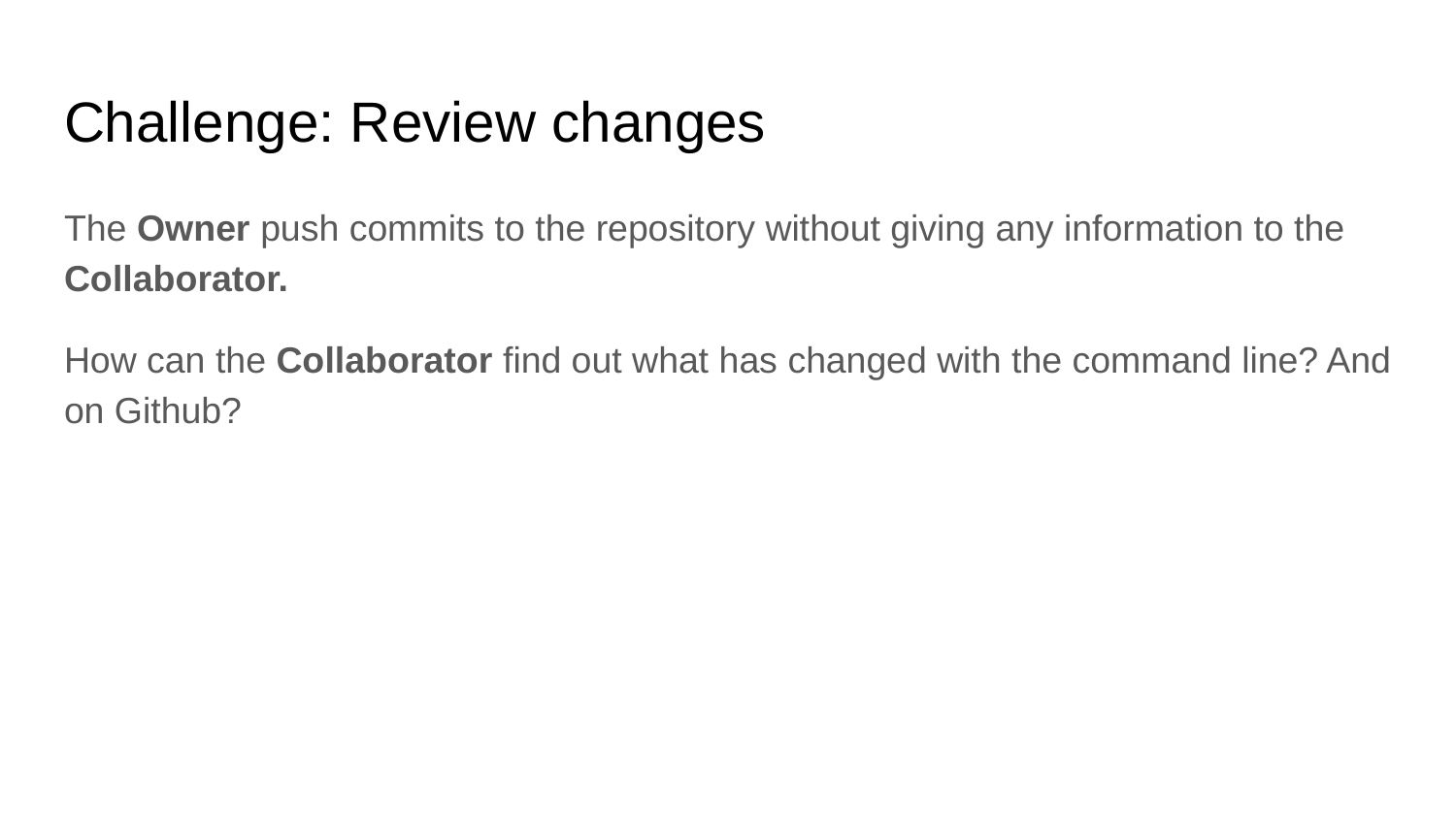

# Challenge: Review changes
The Owner push commits to the repository without giving any information to the Collaborator.
How can the Collaborator find out what has changed with the command line? And on Github?